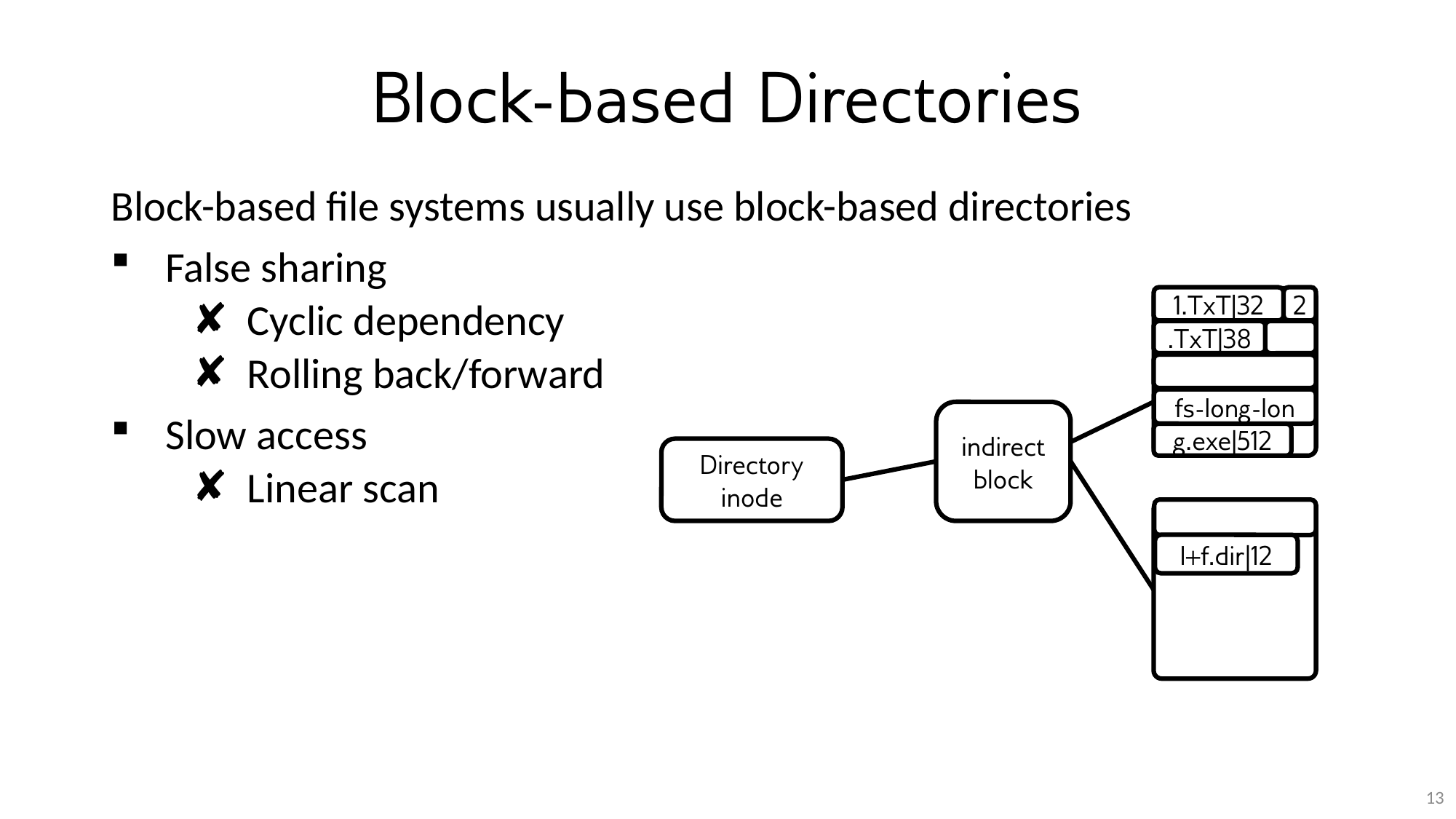

# Block-based Directories
Block-based file systems usually use block-based directories
False sharing
Cyclic dependency
Rolling back/forward
Slow access
Linear scan

2
1.TxT|32

.TxT|38

fs-long-lon
indirect
block
g.exe|512
Directory inode

l+f.dir|12
13